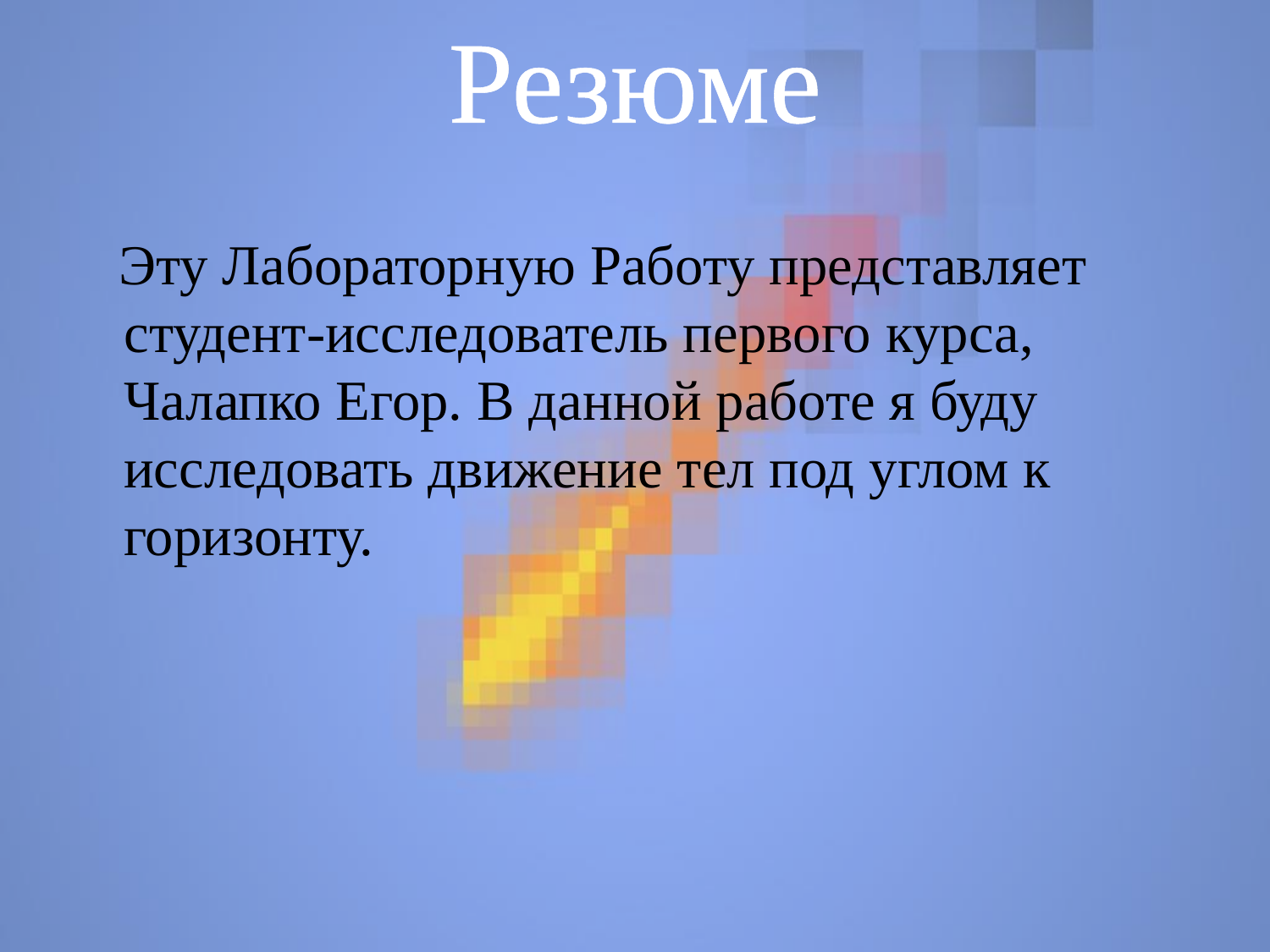

Резюме
#
   Эту Лабораторную Работу представляет студент-исследователь первого курса, Чалапко Егор. В данной работе я буду исследовать движение тел под углом к горизонту.